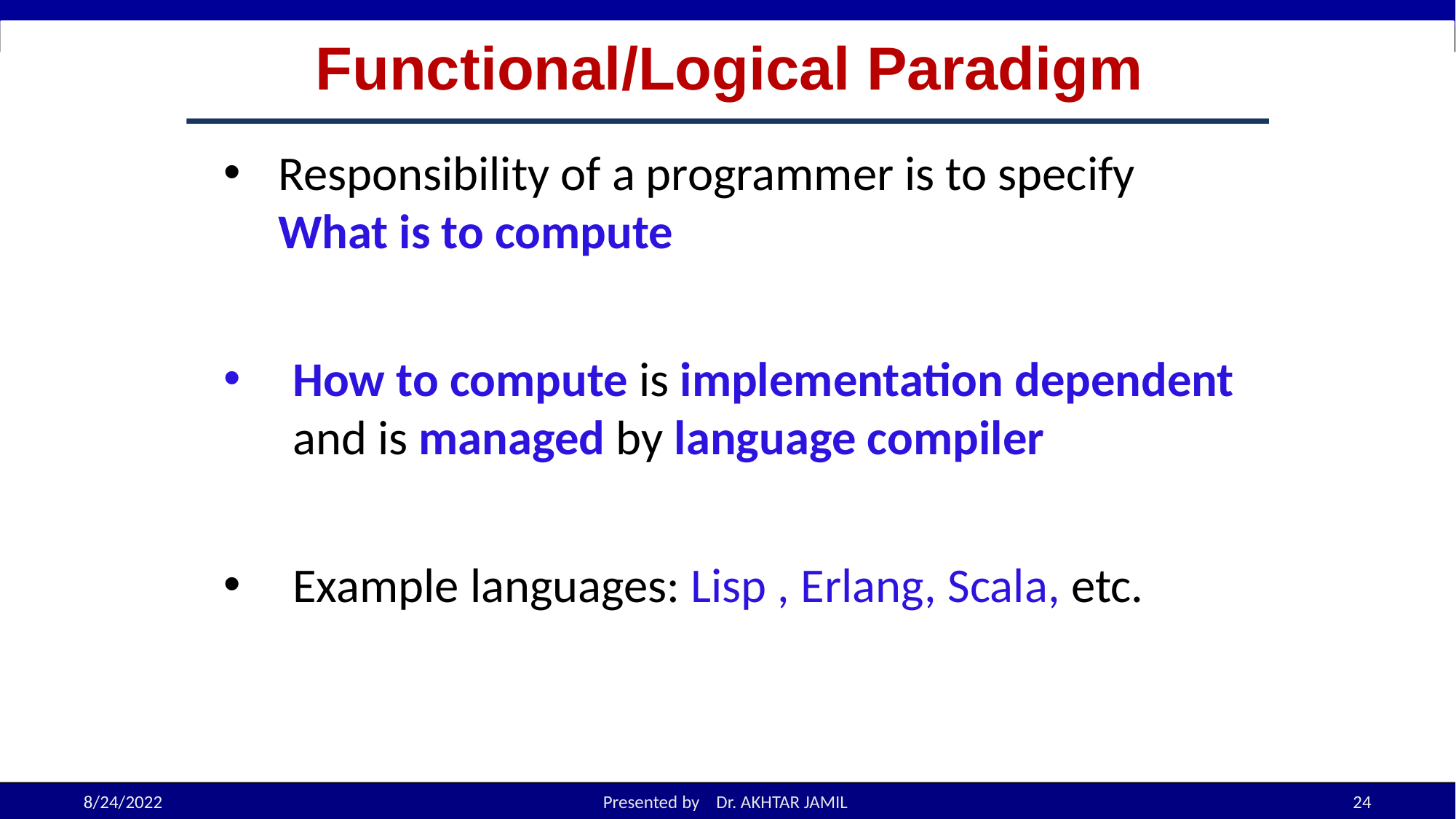

# Functional/Logical Paradigm

Responsibility of a programmer is to specify What is to compute

How to compute is implementation dependent and is managed by language compiler

Example languages: Lisp , Erlang, Scala, etc.
8/24/2022
Presented by    Dr. AKHTAR JAMIL
24